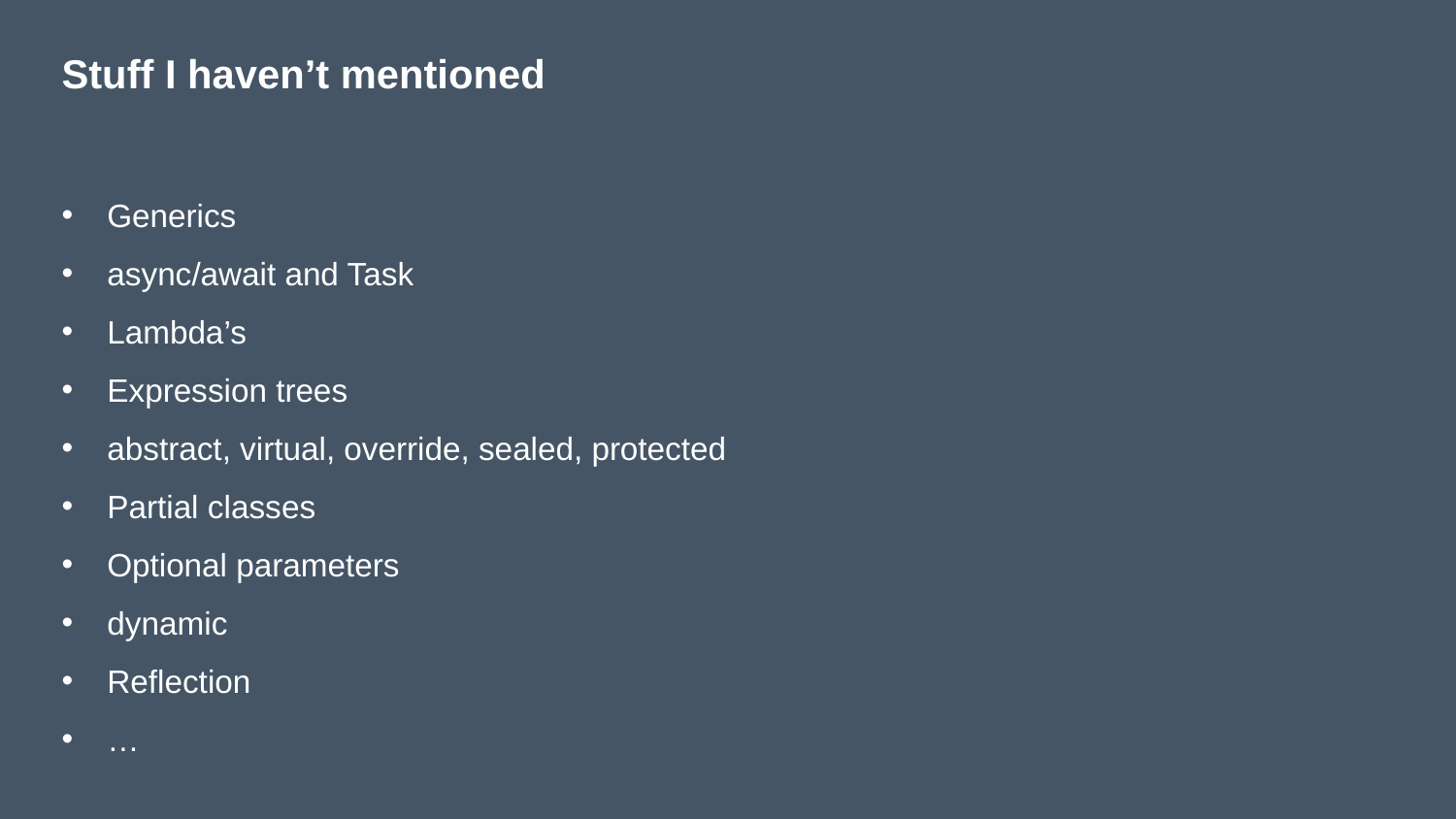

# Stuff I haven’t mentioned
Generics
async/await and Task
Lambda’s
Expression trees
abstract, virtual, override, sealed, protected
Partial classes
Optional parameters
dynamic
Reflection
…